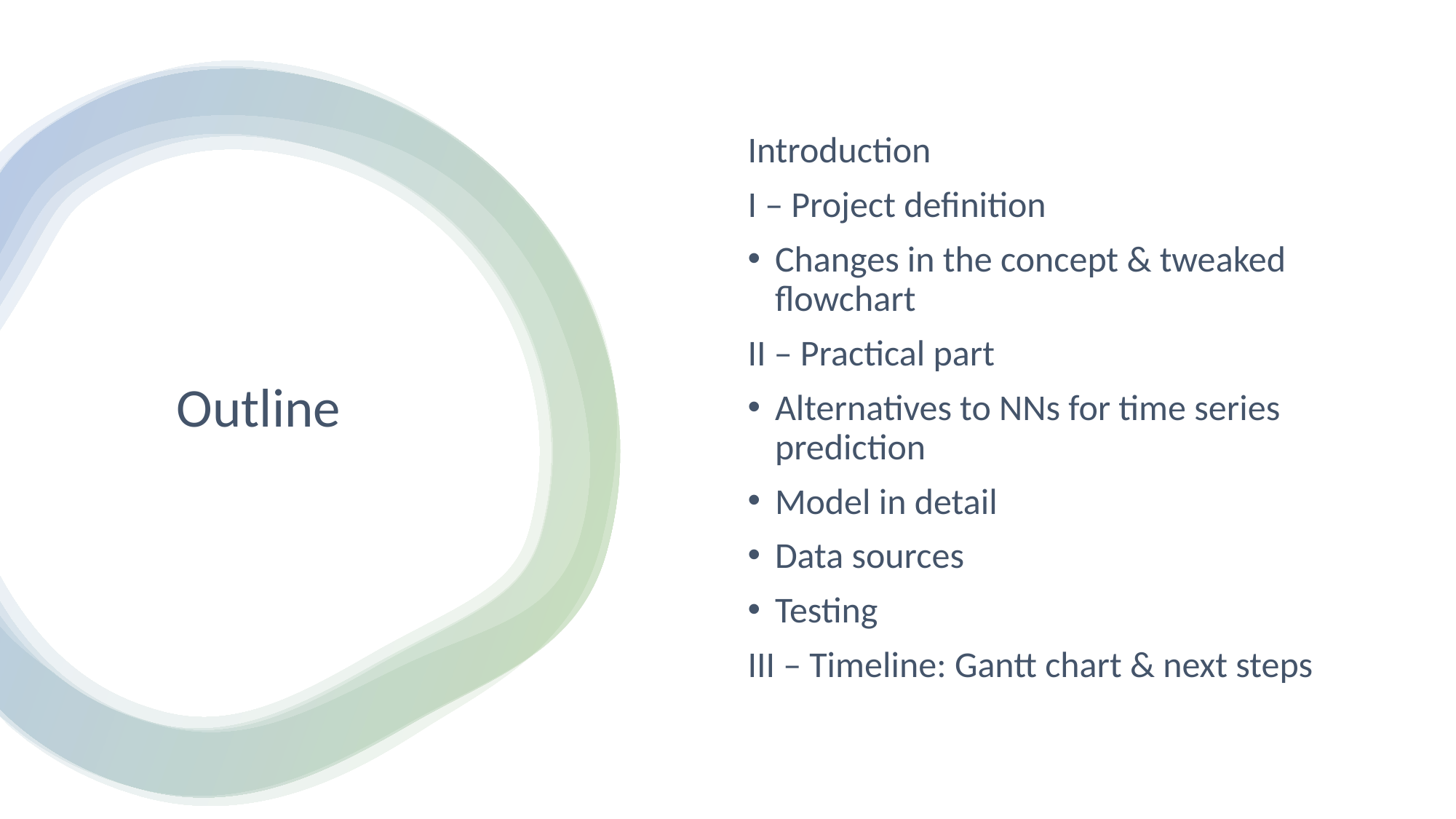

Introduction
I – Project definition
Changes in the concept & tweaked flowchart
II – Practical part
Alternatives to NNs for time series prediction
Model in detail
Data sources
Testing
III – Timeline: Gantt chart & next steps
# Outline
2